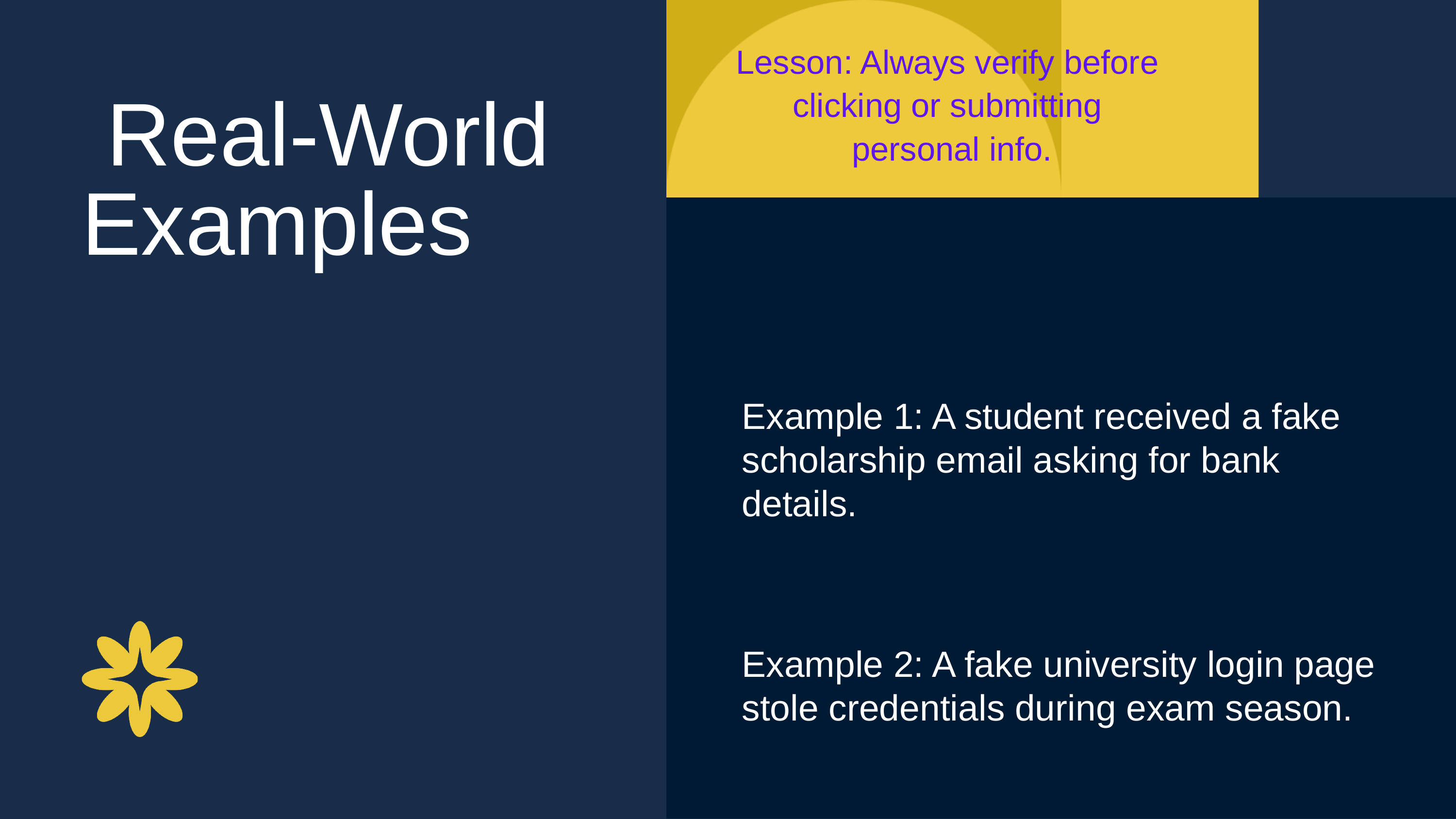

Lesson: Always verify before clicking or submitting
 personal info.
 Real-World Examples
Example 1: A student received a fake scholarship email asking for bank details.

Example 2: A fake university login page stole credentials during exam season.